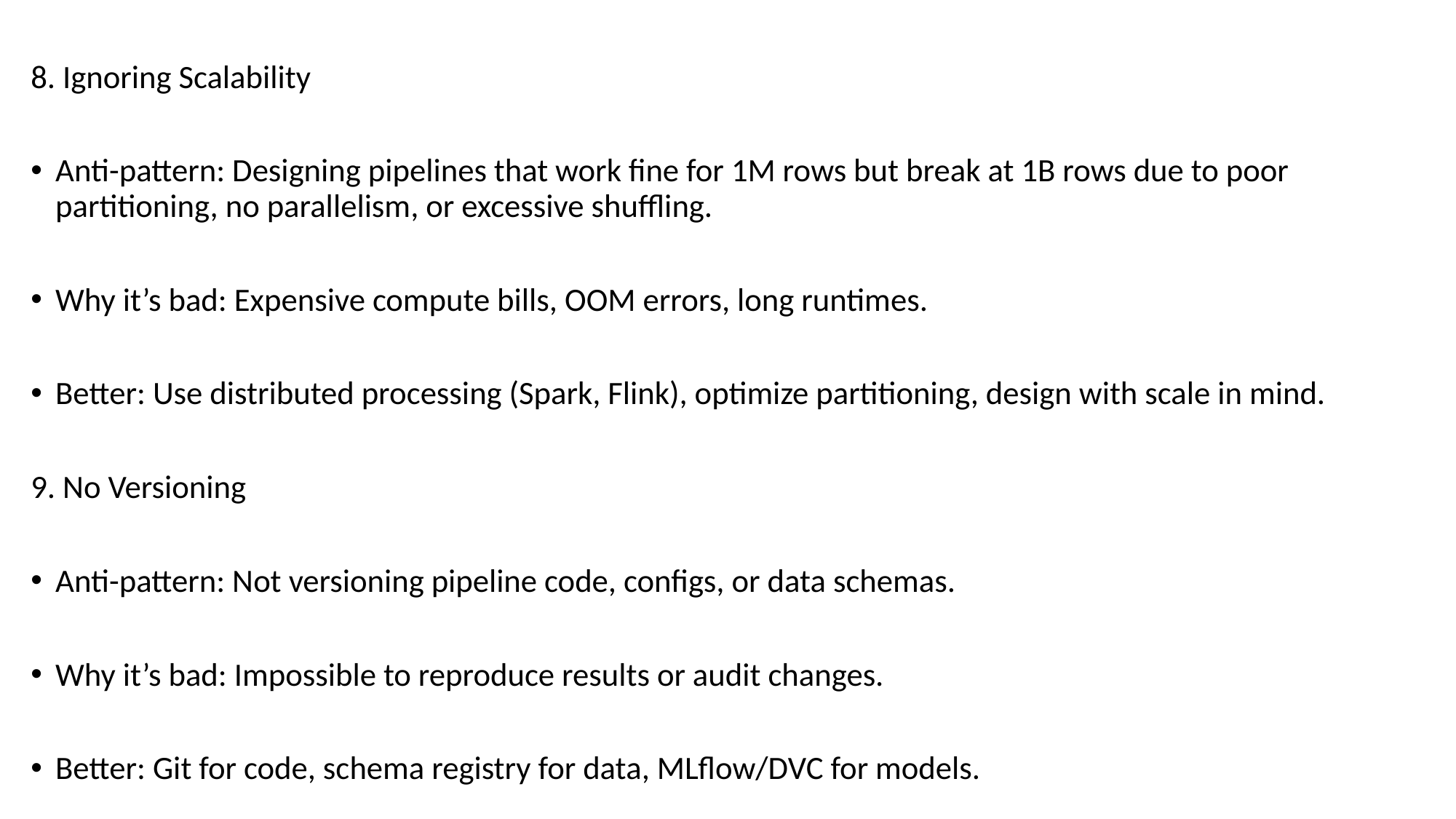

8. Ignoring Scalability

Anti-pattern: Designing pipelines that work fine for 1M rows but break at 1B rows due to poor partitioning, no parallelism, or excessive shuffling.

Why it’s bad: Expensive compute bills, OOM errors, long runtimes.

Better: Use distributed processing (Spark, Flink), optimize partitioning, design with scale in mind.

9. No Versioning

Anti-pattern: Not versioning pipeline code, configs, or data schemas.

Why it’s bad: Impossible to reproduce results or audit changes.

Better: Git for code, schema registry for data, MLflow/DVC for models.